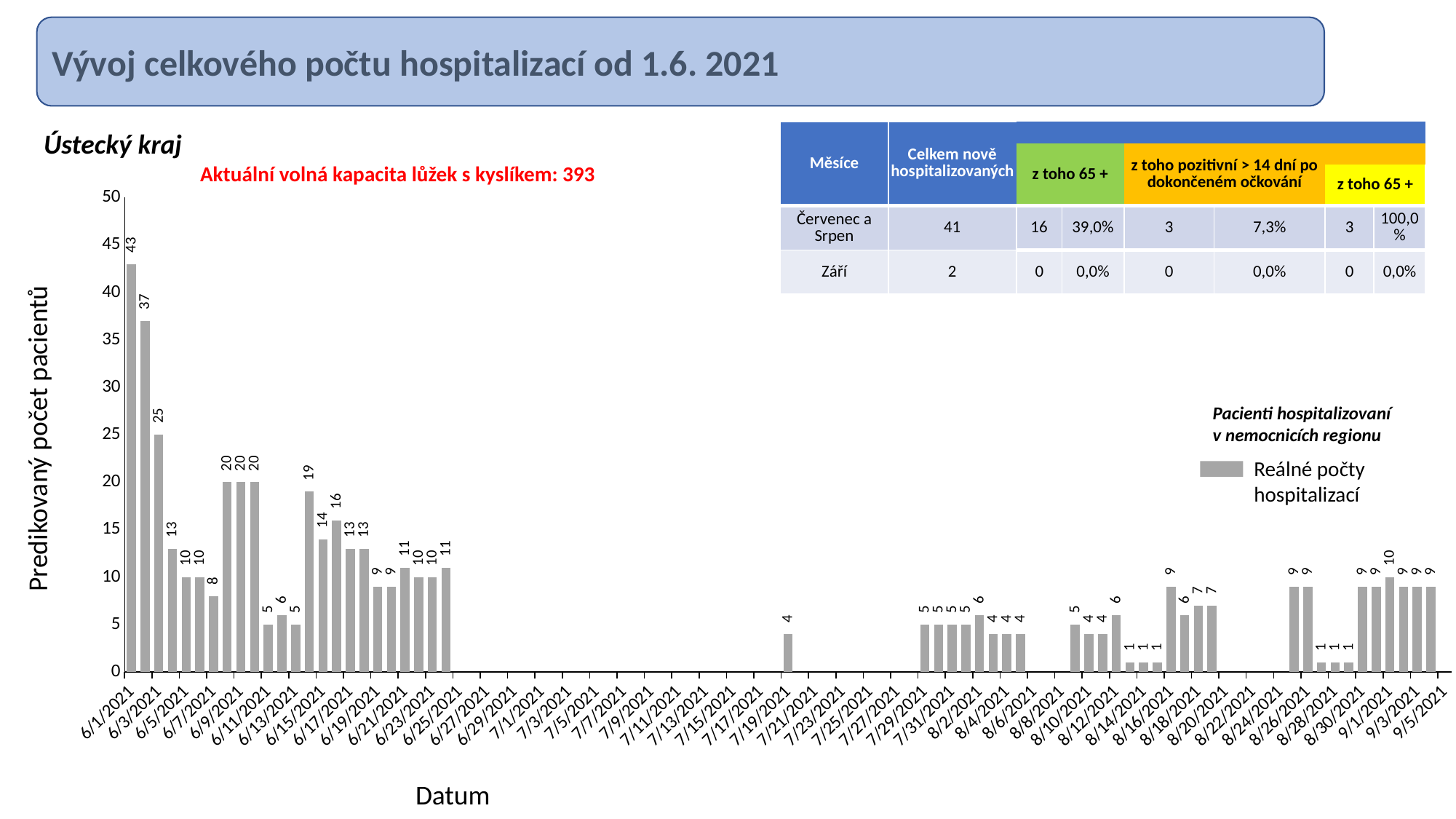

Vývoj celkového počtu hospitalizací od 1.6. 2021
| Měsíce | Celkem nově hospitalizovaných |  |  |  |  |  |  |
| --- | --- | --- | --- | --- | --- | --- | --- |
|  |  | z toho 65 + |  | z toho pozitivní > 14 dní po dokončeném očkování |  |  |  |
|  |  |  |  |  |  | z toho 65 + |  |
| Červenec a Srpen | 41 | 16 | 39,0% | 3 | 7,3% | 3 | 100,0% |
| Září | 2 | 0 | 0,0% | 0 | 0,0% | 0 | 0,0% |
Ústecký kraj
|  |
| --- |
| Aktuální volná kapacita lůžek s kyslíkem: 393 |

### Chart

| Category |  |  |  |  |
|---|---|---|---|---|
| 44348 | 43.0 | None | None | None |
| 44349 | 37.0 | None | None | None |
| 44350 | 25.0 | None | None | None |
| 44351 | 13.0 | None | None | None |
| 44352 | 10.0 | None | None | None |
| 44353 | 10.0 | None | None | None |
| 44354 | 8.0 | None | None | None |
| 44355 | 20.0 | None | None | None |
| 44356 | 20.0 | None | None | None |
| 44357 | 20.0 | None | None | None |
| 44358 | 5.0 | None | None | None |
| 44359 | 6.0 | None | None | None |
| 44360 | 5.0 | None | None | None |
| 44361 | 19.0 | None | None | None |
| 44362 | 14.0 | None | None | None |
| 44363 | 16.0 | None | None | None |
| 44364 | 13.0 | None | None | None |
| 44365 | 13.0 | None | None | None |
| 44366 | 9.0 | None | None | None |
| 44367 | 9.0 | None | None | None |
| 44368 | 11.0 | None | None | None |
| 44369 | 10.0 | None | None | None |
| 44370 | 10.0 | None | None | None |
| 44371 | 11.0 | None | None | None |
| 44372 | None | None | None | None |
| 44373 | None | None | None | None |
| 44374 | None | None | None | None |
| 44375 | None | None | None | None |
| 44376 | None | None | None | None |
| 44377 | None | None | None | None |
| 44378 | None | None | None | None |
| 44379 | None | None | None | None |
| 44380 | None | None | None | None |
| 44381 | None | None | None | None |
| 44382 | None | None | None | None |
| 44383 | None | None | None | None |
| 44384 | None | None | None | None |
| 44385 | None | None | None | None |
| 44386 | None | None | None | None |
| 44387 | None | None | None | None |
| 44388 | None | None | None | None |
| 44389 | None | None | None | None |
| 44390 | None | None | None | None |
| 44391 | None | None | None | None |
| 44392 | None | None | None | None |
| 44393 | None | None | None | None |
| 44394 | None | None | None | None |
| 44395 | None | None | None | None |
| 44396 | 4.0 | None | None | None |
| 44397 | None | None | None | None |
| 44398 | None | None | None | None |
| 44399 | None | None | None | None |
| 44400 | None | None | None | None |
| 44401 | None | None | None | None |
| 44402 | None | None | None | None |
| 44403 | None | None | None | None |
| 44404 | None | None | None | None |
| 44405 | None | None | None | None |
| 44406 | 5.0 | None | None | None |
| 44407 | 5.0 | None | None | None |
| 44408 | 5.0 | None | None | None |
| 44409 | 5.0 | None | None | None |
| 44410 | 6.0 | None | None | None |
| 44411 | 4.0 | None | None | None |
| 44412 | 4.0 | None | None | None |
| 44413 | 4.0 | None | None | None |
| 44414 | None | None | None | None |
| 44415 | None | None | None | None |
| 44416 | None | None | None | None |
| 44417 | 5.0 | None | None | None |
| 44418 | 4.0 | None | None | None |
| 44419 | 4.0 | None | None | None |
| 44420 | 6.0 | None | None | None |
| 44421 | 1.0 | None | None | None |
| 44422 | 1.0 | None | None | None |
| 44423 | 1.0 | None | None | None |
| 44424 | 9.0 | None | None | None |
| 44425 | 6.0 | None | None | None |
| 44426 | 7.0 | None | None | None |
| 44427 | 7.0 | None | None | None |
| 44428 | None | None | None | None |
| 44429 | None | None | None | None |
| 44430 | None | None | None | None |
| 44431 | None | None | None | None |
| 44432 | None | None | None | None |
| 44433 | 9.0 | None | None | None |
| 44434 | 9.0 | None | None | None |
| 44435 | 1.0 | None | None | None |
| 44436 | 1.0 | None | None | None |
| 44437 | 1.0 | None | None | None |
| 44438 | 9.0 | None | None | None |
| 44439 | 9.0 | None | None | None |
| 44440 | 10.0 | None | None | None |
| 44441 | 9.0 | None | None | None |
| 44442 | 9.0 | None | None | None |
| 44443 | 9.0 | None | None | None |
| 44444 | None | None | None | None |
|  | None | None | None | None |
|  | None | None | None | None |
|  | None | None | None | None |
|  | None | None | None | None |
|  | None | None | None | None |
|  | None | None | None | None |
|  | None | None | None | None |
|  | None | None | None | None |
|  | None | None | None | None |
|  | None | None | None | None |
|  | None | None | None | None |
|  | None | None | None | None |
|  | None | None | None | None |
|  | None | None | None | None |
|  | None | None | None | None |
|  | None | None | None | None |
|  | None | None | None | None |
|  | None | None | None | None |
|  | None | None | None | None |
|  | None | None | None | None |
|  | None | None | None | None |
|  | None | None | None | None |
|  | None | None | None | None |
|  | None | None | None | None |
|  | None | None | None | None |
|  | None | None | None | None |
|  | None | None | None | None |
|  | None | None | None | None |
|  | None | None | None | None |
|  | None | None | None | None |
|  | None | None | None | None |
|  | None | None | None | None |
|  | None | None | None | None |
|  | None | None | None | None |
|  | None | None | None | None |
|  | None | None | None | None |
|  | None | None | None | None |
|  | None | None | None | None |
|  | None | None | None | None |
|  | None | None | None | None |
|  | None | None | None | None |
|  | None | None | None | None |
|  | None | None | None | None |
|  | None | None | None | None |
|  | None | None | None | None |
|  | None | None | None | None |
|  | None | None | None | None |
|  | None | None | None | None |
|  | None | None | None | None |
|  | None | None | None | None |
|  | None | None | None | None |
|  | None | None | None | None |
|  | None | None | None | None |
|  | None | None | None | None |
|  | None | None | None | None |
|  | None | None | None | None |
|  | None | None | None | None |
|  | None | None | None | None |
|  | None | None | None | None |
|  | None | None | None | None |
|  | None | None | None | None |
|  | None | None | None | None |
|  | None | None | None | None |
|  | None | None | None | None |
|  | None | None | None | None |
|  | None | None | None | None |
|  | None | None | None | None |
|  | None | None | None | None |
|  | None | None | None | None |
|  | None | None | None | None |
|  | None | None | None | None |
|  | None | None | None | None |
|  | None | None | None | None |
|  | None | None | None | None |
|  | None | None | None | None |
|  | None | None | None | None |
|  | None | None | None | None |
|  | None | None | None | None |
|  | None | None | None | None |
|  | None | None | None | None |
|  | None | None | None | None |
|  | None | None | None | None |
|  | None | None | None | None |
|  | None | None | None | None |
Pacienti hospitalizovaní v nemocnicích regionu
Predikovaný počet pacientů
Reálné počty hospitalizací

Datum